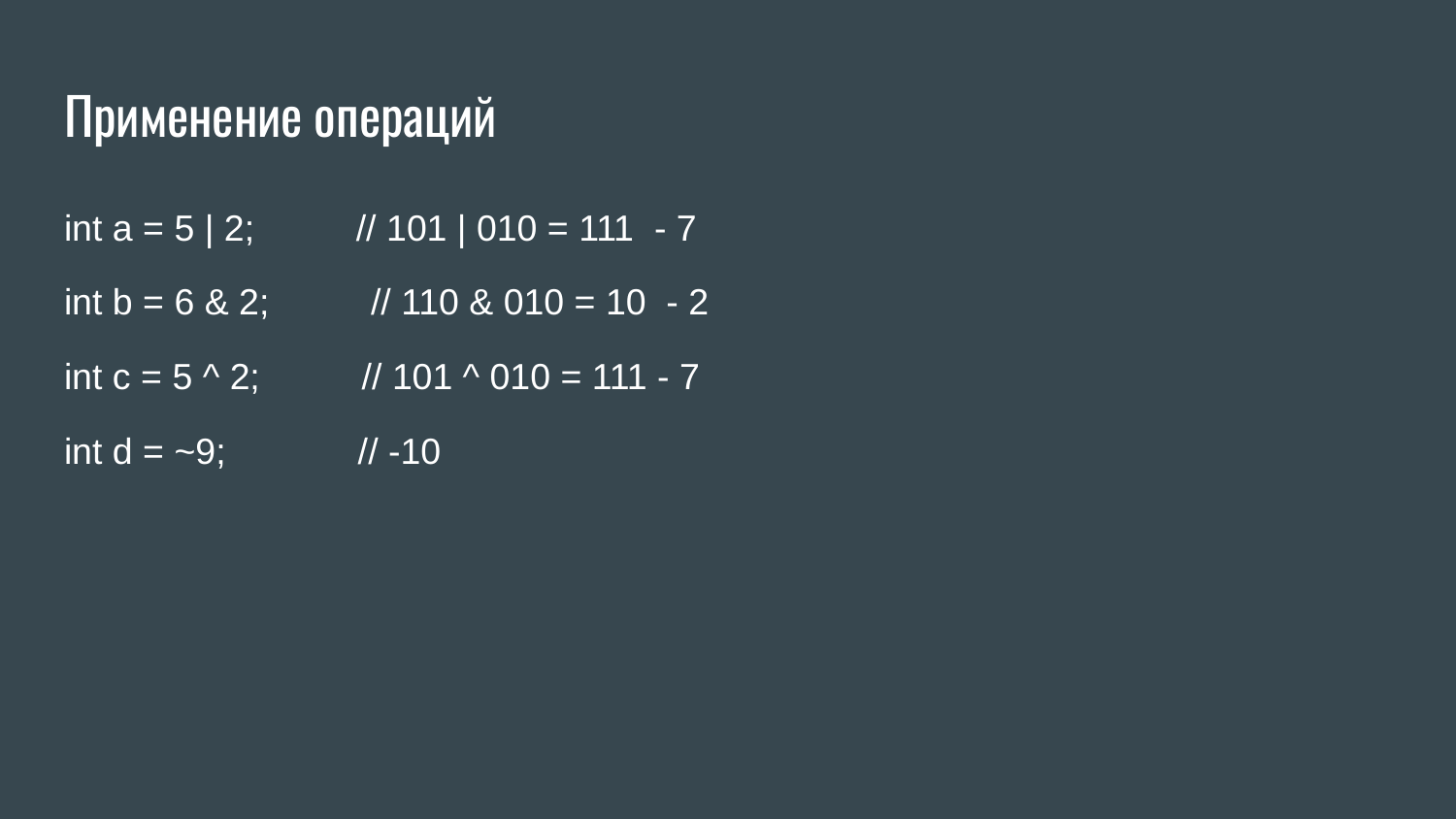

# Применение операций
int a = 5 | 2;          // 101 | 010 = 111  - 7
int b = 6 & 2;          // 110 & 010 = 10  - 2
int c = 5 ^ 2;          // 101 ^ 010 = 111 - 7
int d = ~9;             // -10